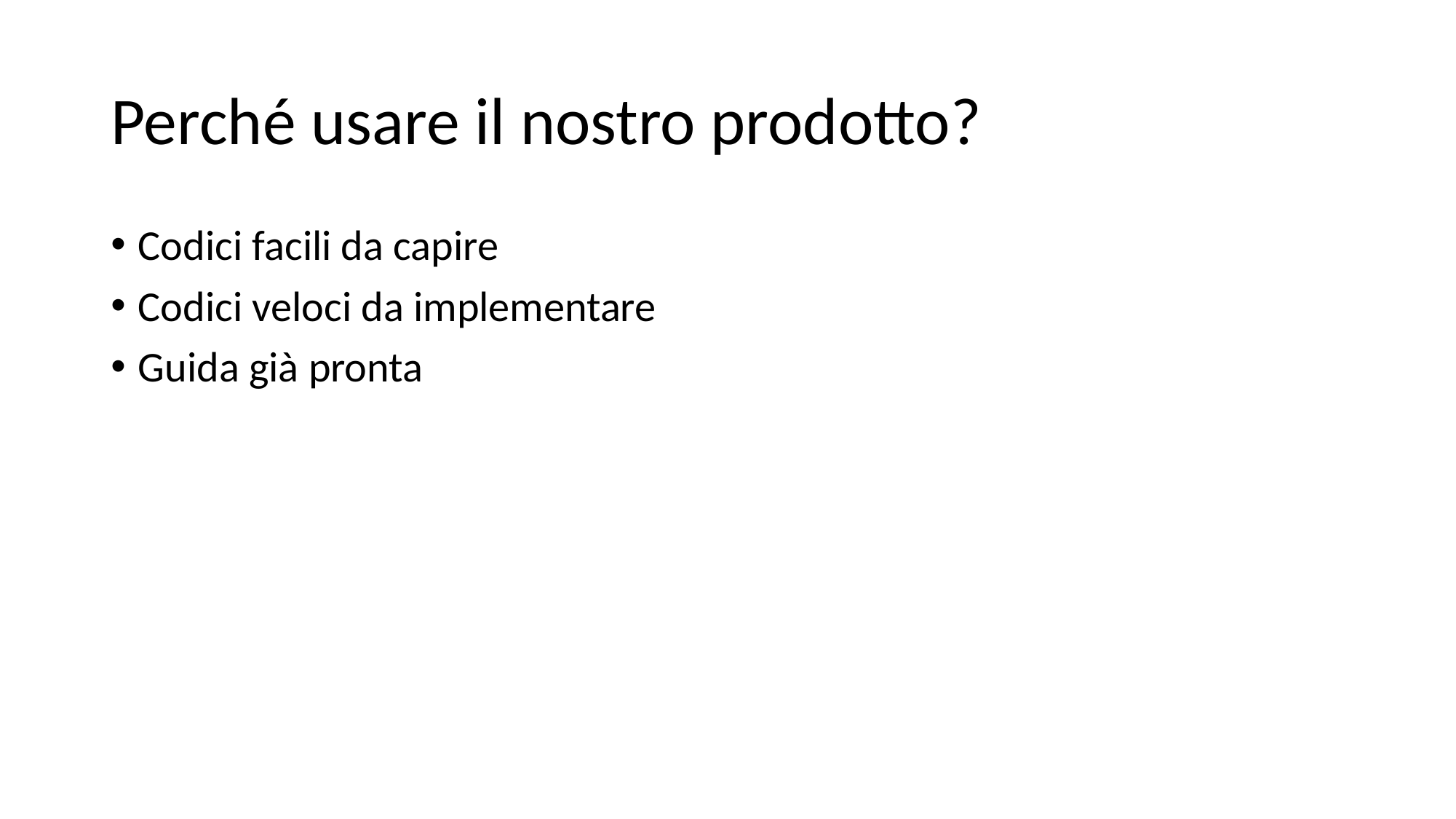

# Perché usare il nostro prodotto?
Codici facili da capire
Codici veloci da implementare
Guida già pronta